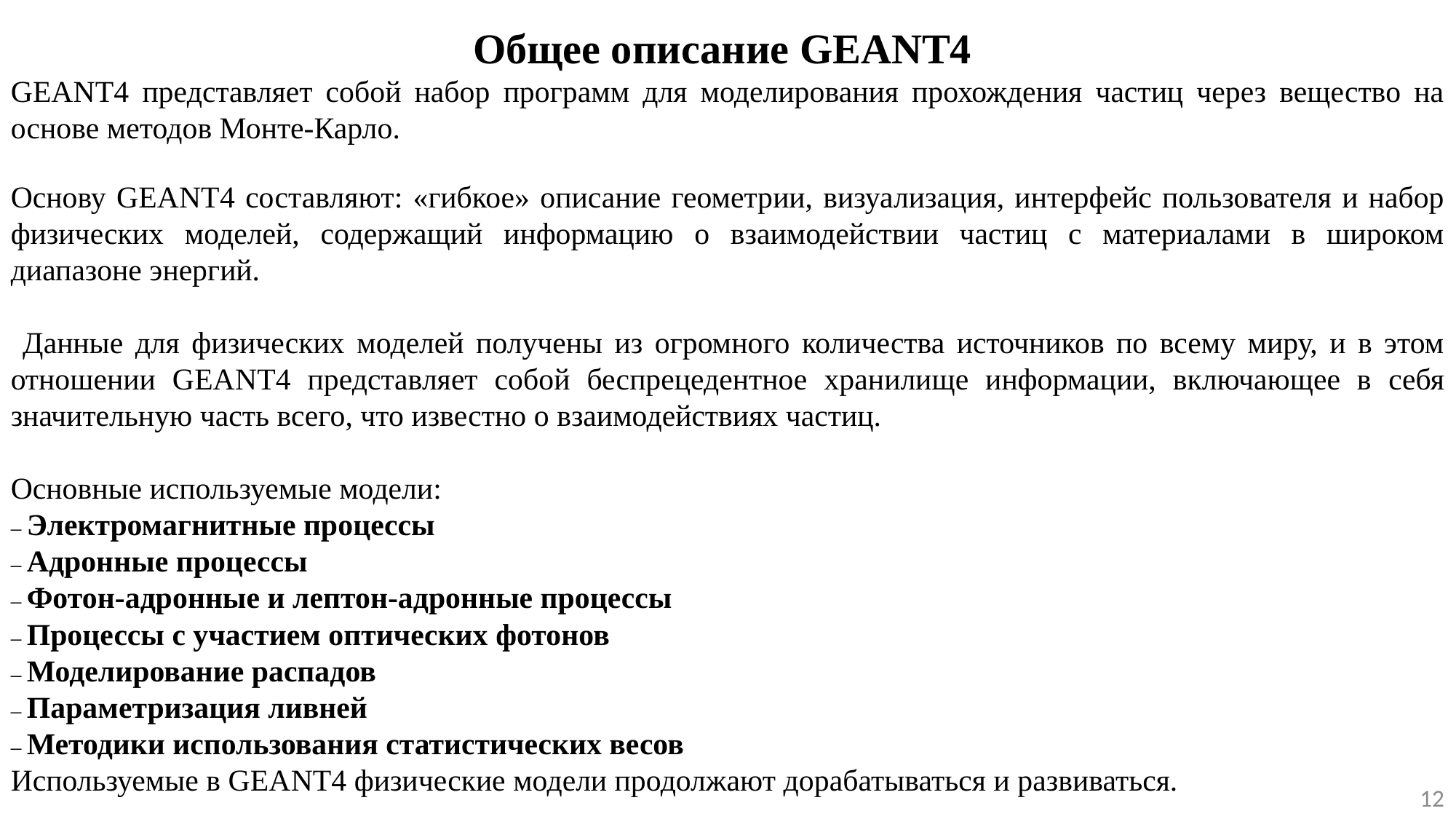

Общее описание GEANT4
GEANT4 представляет собой набор программ для моделирования прохождения частиц через вещество на основе методов Монте-Карло.

Основу GEANT4 составляют: «гибкое» описание геометрии, визуализация, интерфейс пользователя и набор физических моделей, содержащий информацию о взаимодействии частиц с материалами в широком диапазоне энергий.

 Данные для физических моделей получены из огромного количества источников по всему миру, и в этом отношении GEANT4 представляет собой беспрецедентное хранилище информации, включающее в себя значительную часть всего, что известно о взаимодействиях частиц.

Основные используемые модели:
– Электромагнитные процессы
– Адронные процессы
– Фотон-адронные и лептон-адронные процессы
– Процессы с участием оптических фотонов
– Моделирование распадов
– Параметризация ливней
– Методики использования статистических весов
Используемые в GEANT4 физические модели продолжают дорабатываться и развиваться.
12